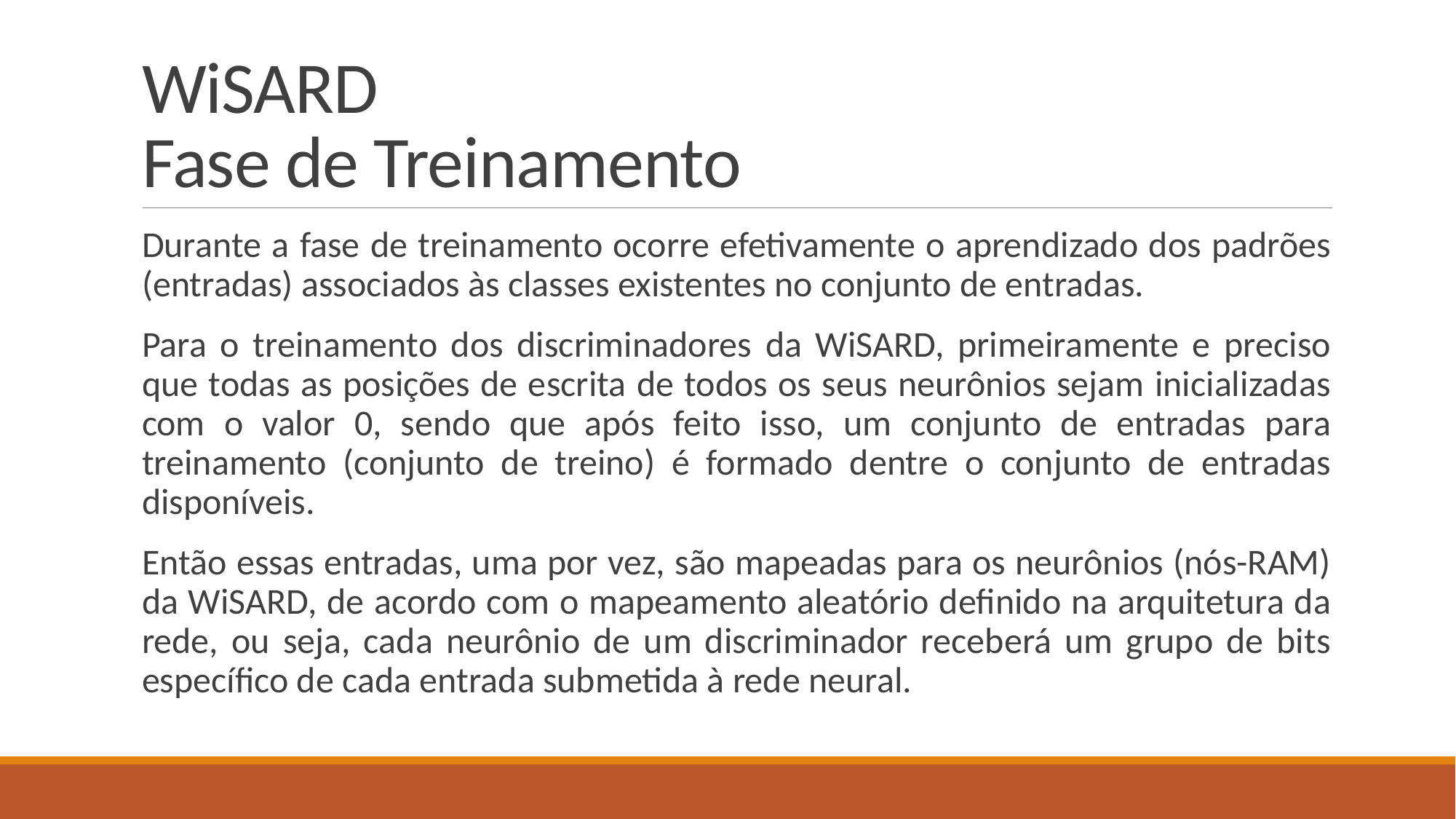

# WiSARD Fase de Treinamento
Durante a fase de treinamento ocorre efetivamente o aprendizado dos padrões (entradas) associados às classes existentes no conjunto de entradas.
Para o treinamento dos discriminadores da WiSARD, primeiramente e preciso que todas as posições de escrita de todos os seus neurônios sejam inicializadas com o valor 0, sendo que após feito isso, um conjunto de entradas para treinamento (conjunto de treino) é formado dentre o conjunto de entradas disponíveis.
Então essas entradas, uma por vez, são mapeadas para os neurônios (nós-RAM) da WiSARD, de acordo com o mapeamento aleatório definido na arquitetura da rede, ou seja, cada neurônio de um discriminador receberá um grupo de bits específico de cada entrada submetida à rede neural.